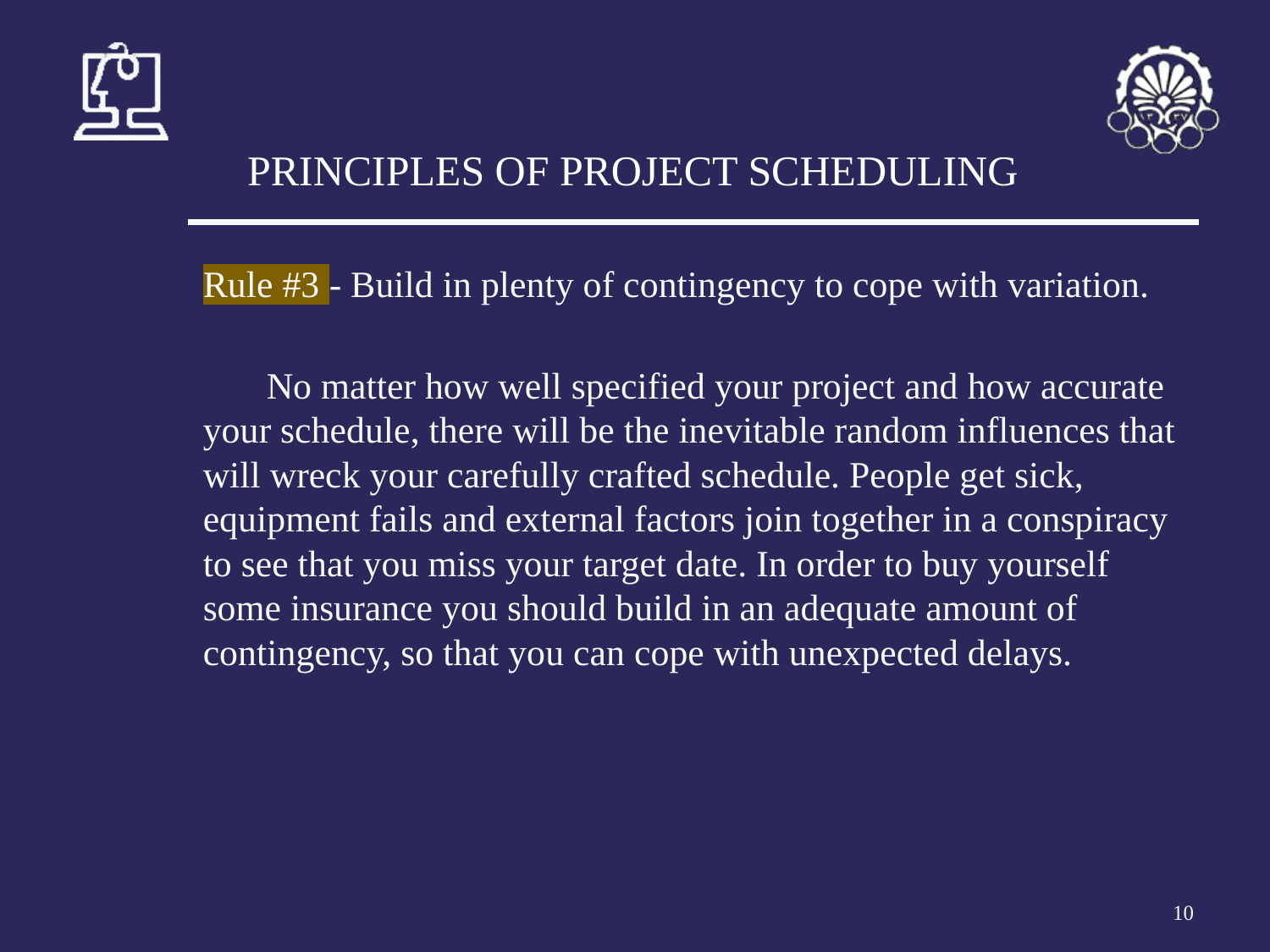

# PRINCIPLES OF PROJECT SCHEDULING
Rule #3 - Build in plenty of contingency to cope with variation.

No matter how well specified your project and how accurate your schedule, there will be the inevitable random influences that will wreck your carefully crafted schedule. People get sick, equipment fails and external factors join together in a conspiracy to see that you miss your target date. In order to buy yourself some insurance you should build in an adequate amount of contingency, so that you can cope with unexpected delays.

10